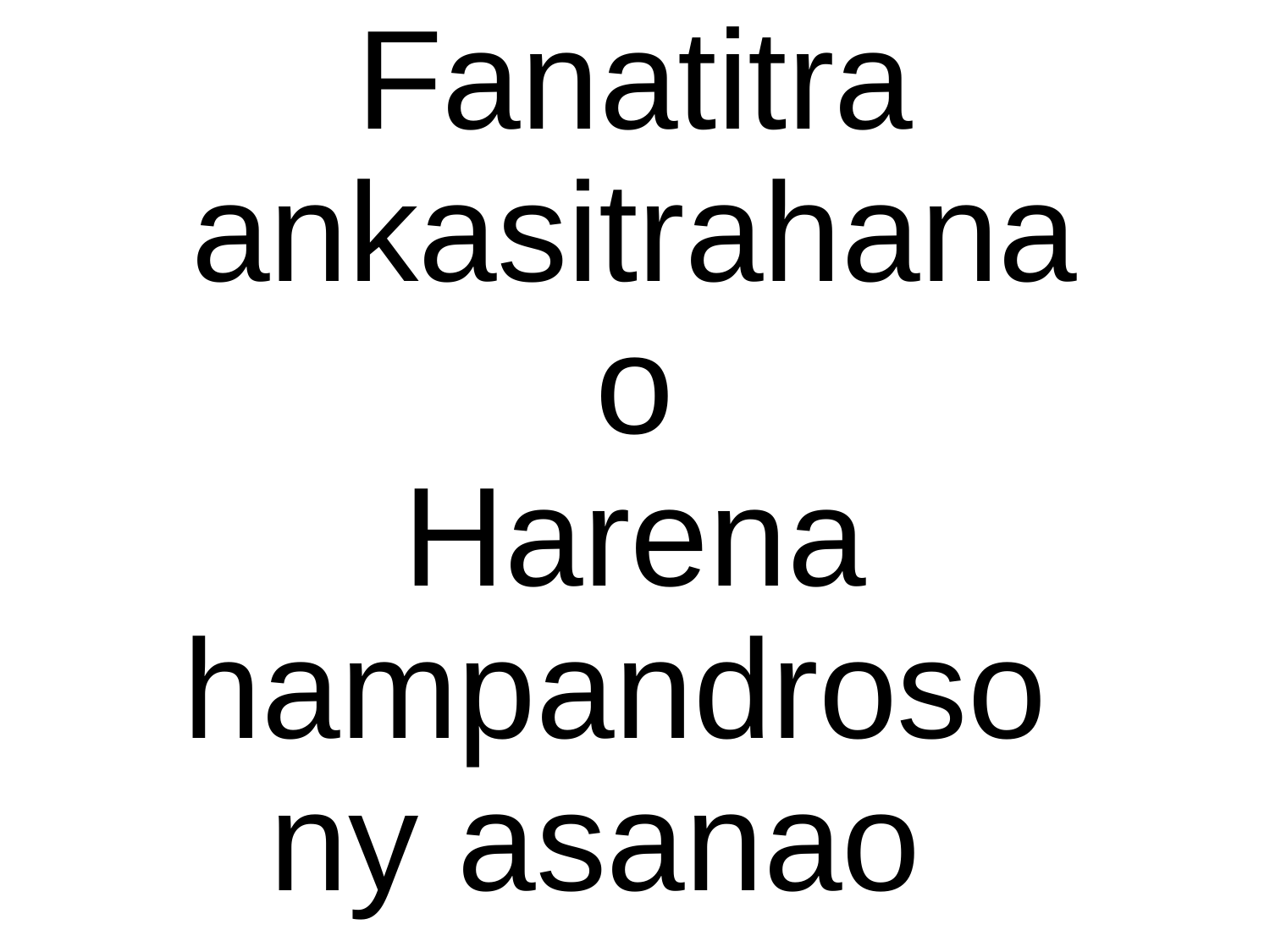

# Fanatitra ankasitrahanao Harena hampandroso ny asanao